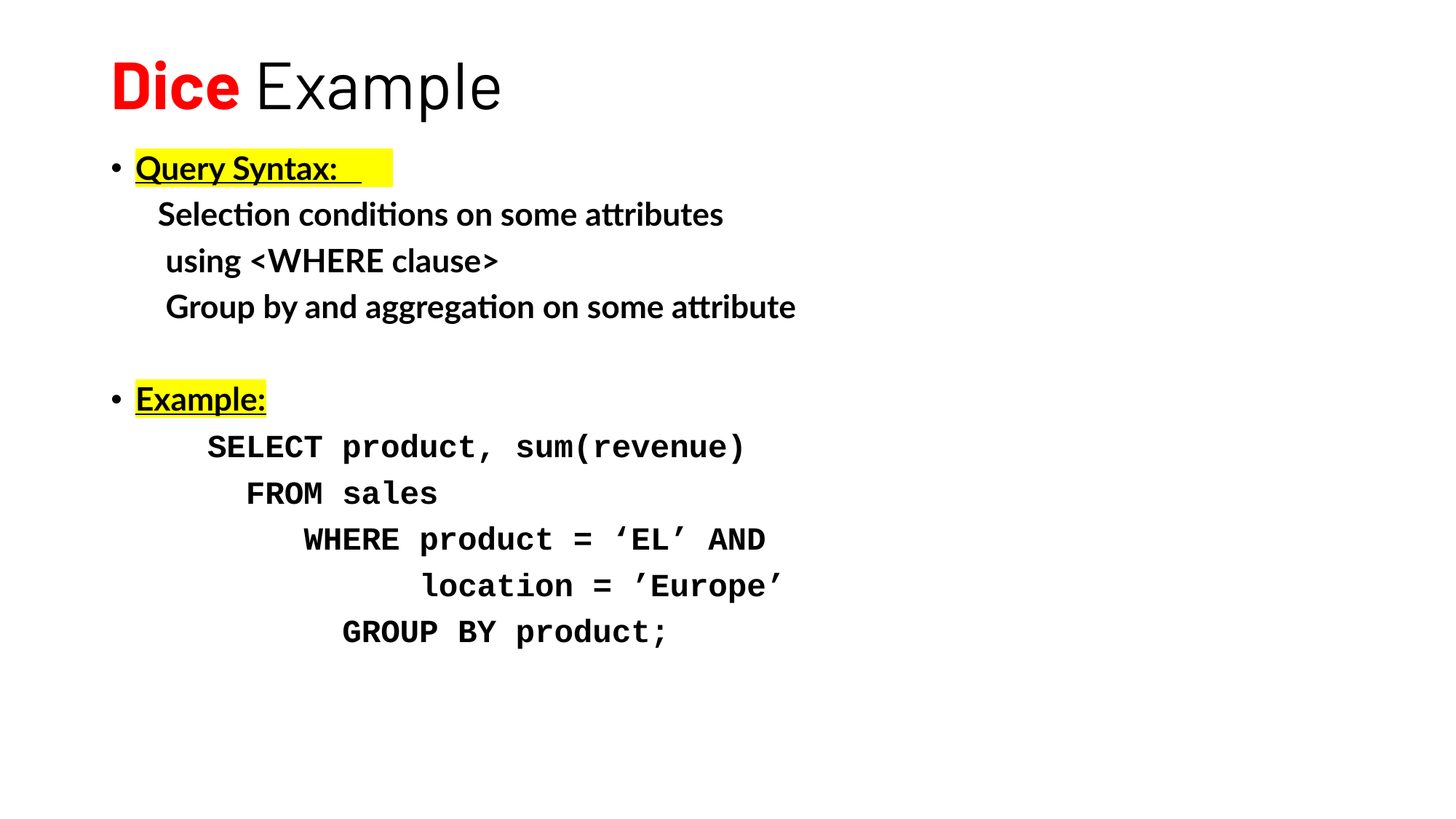

# Dice Example
Query Syntax:
      Selection conditions on some attributes
       using <WHERE clause>
       Group by and aggregation on some attribute

Example:
     SELECT product, sum(revenue)
       FROM sales
          WHERE product = ‘EL’ AND
                location = ’Europe’
            GROUP BY product;